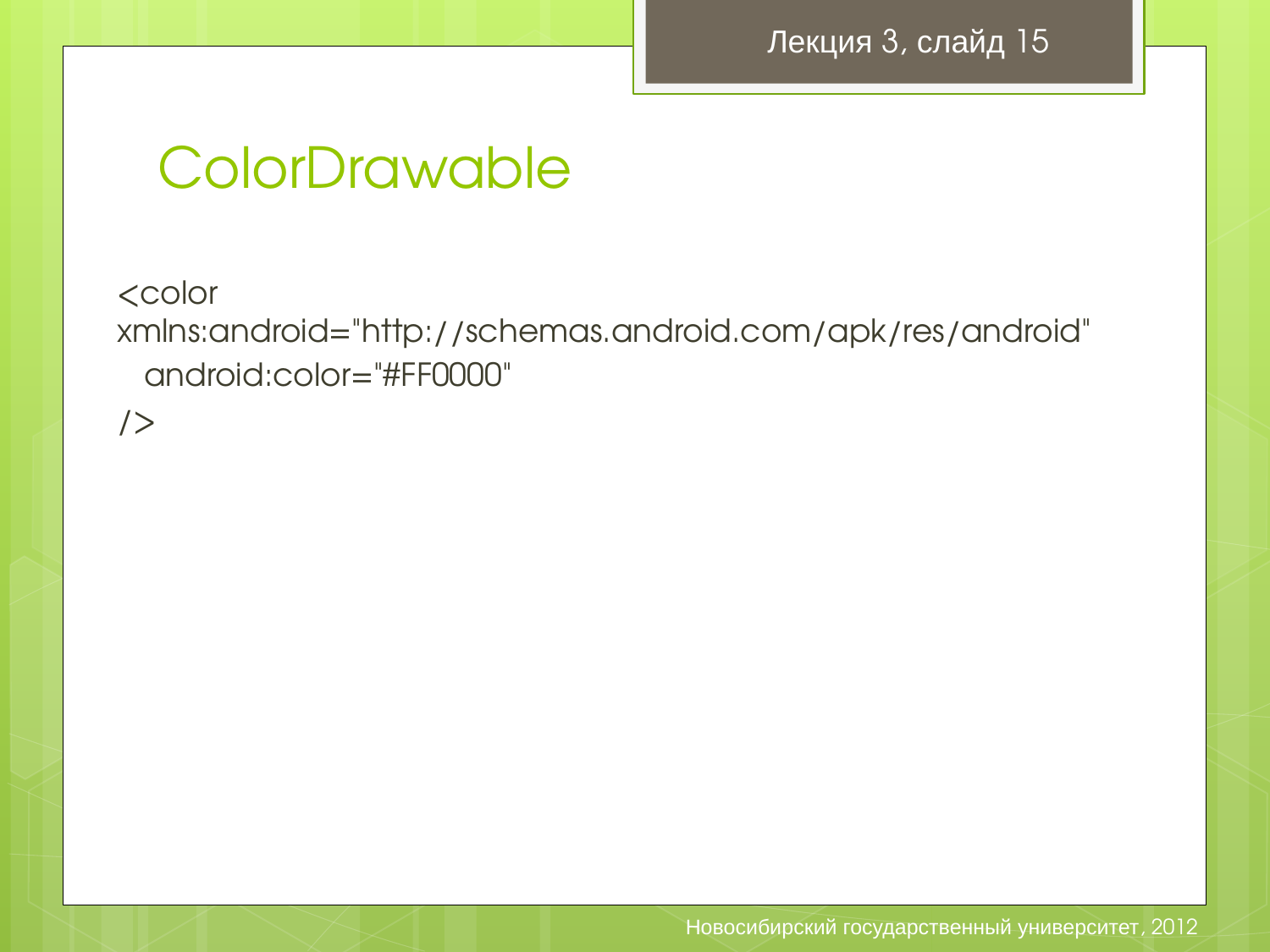

Лекция 3, слайд 15
# ColorDrawable
<color xmlns:android="http://schemas.android.com/apk/res/android"
   android:color="#FF0000"
/>
Новосибирский государственный университет, 2012